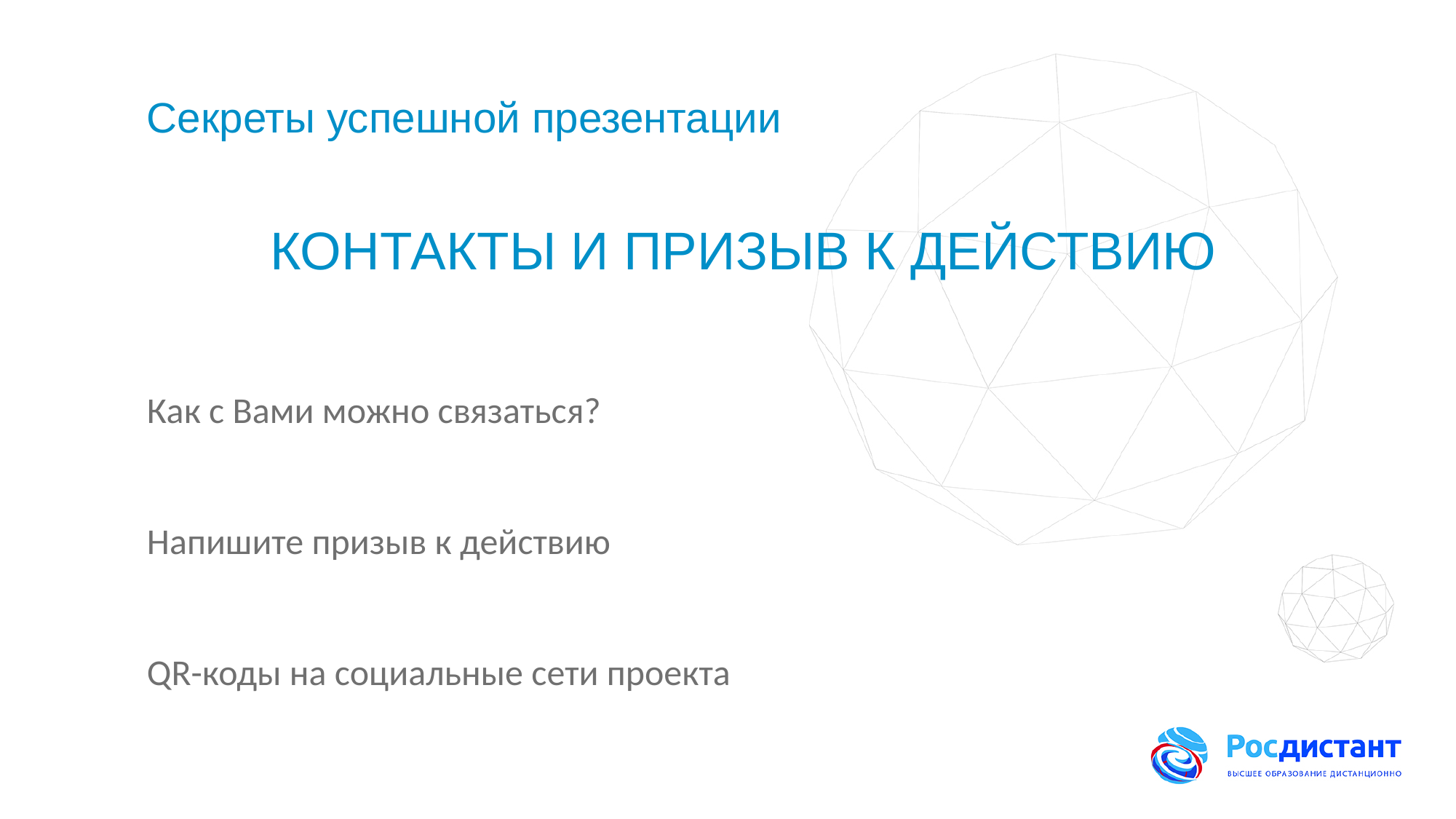

# Секреты успешной презентации
КОНТАКТЫ И ПРИЗЫВ К ДЕЙСТВИЮ
Как с Вами можно связаться?

Напишите призыв к действию

QR-коды на социальные сети проекта